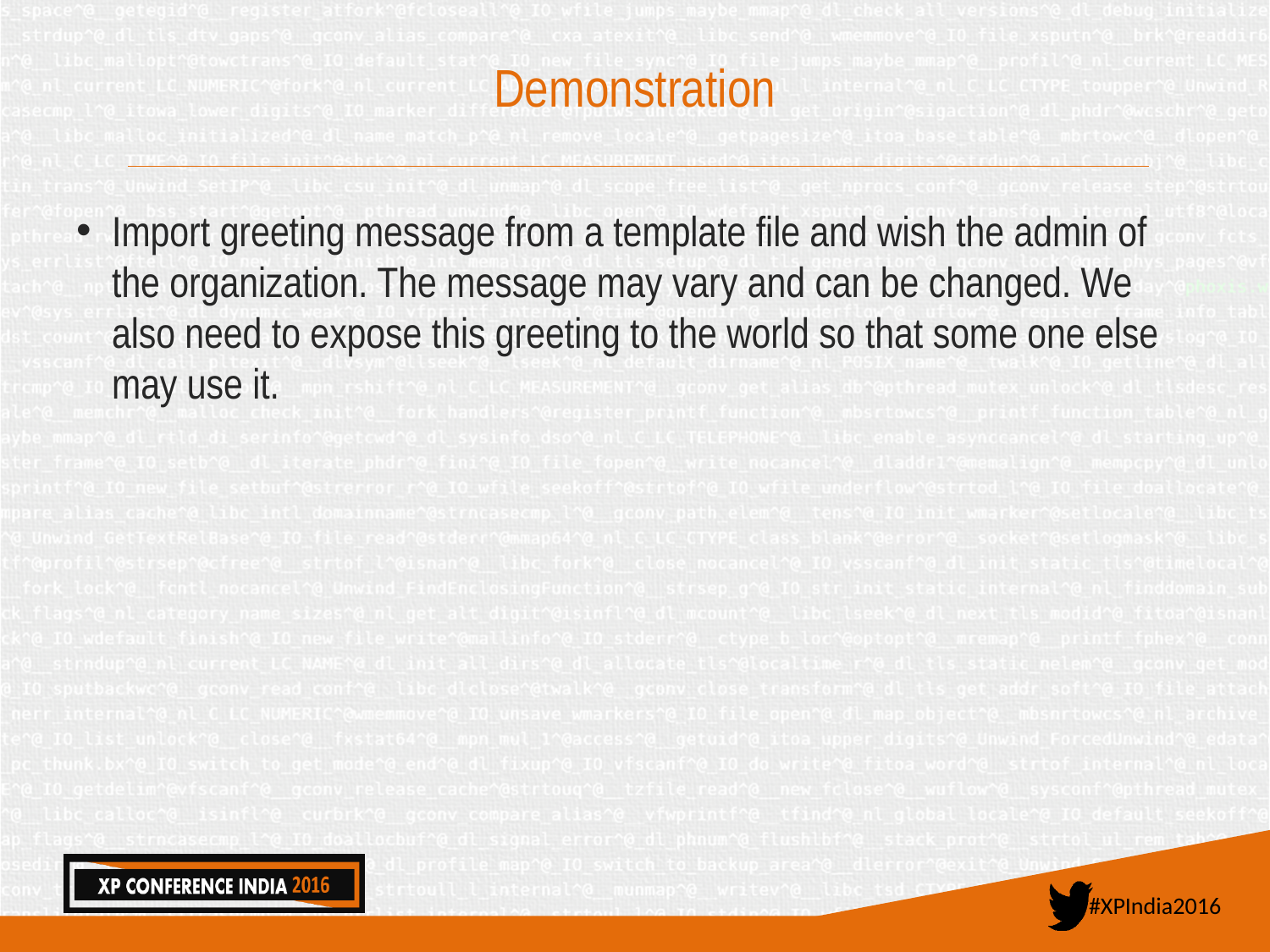

# Demonstration
Import greeting message from a template file and wish the admin of the organization. The message may vary and can be changed. We also need to expose this greeting to the world so that some one else may use it.